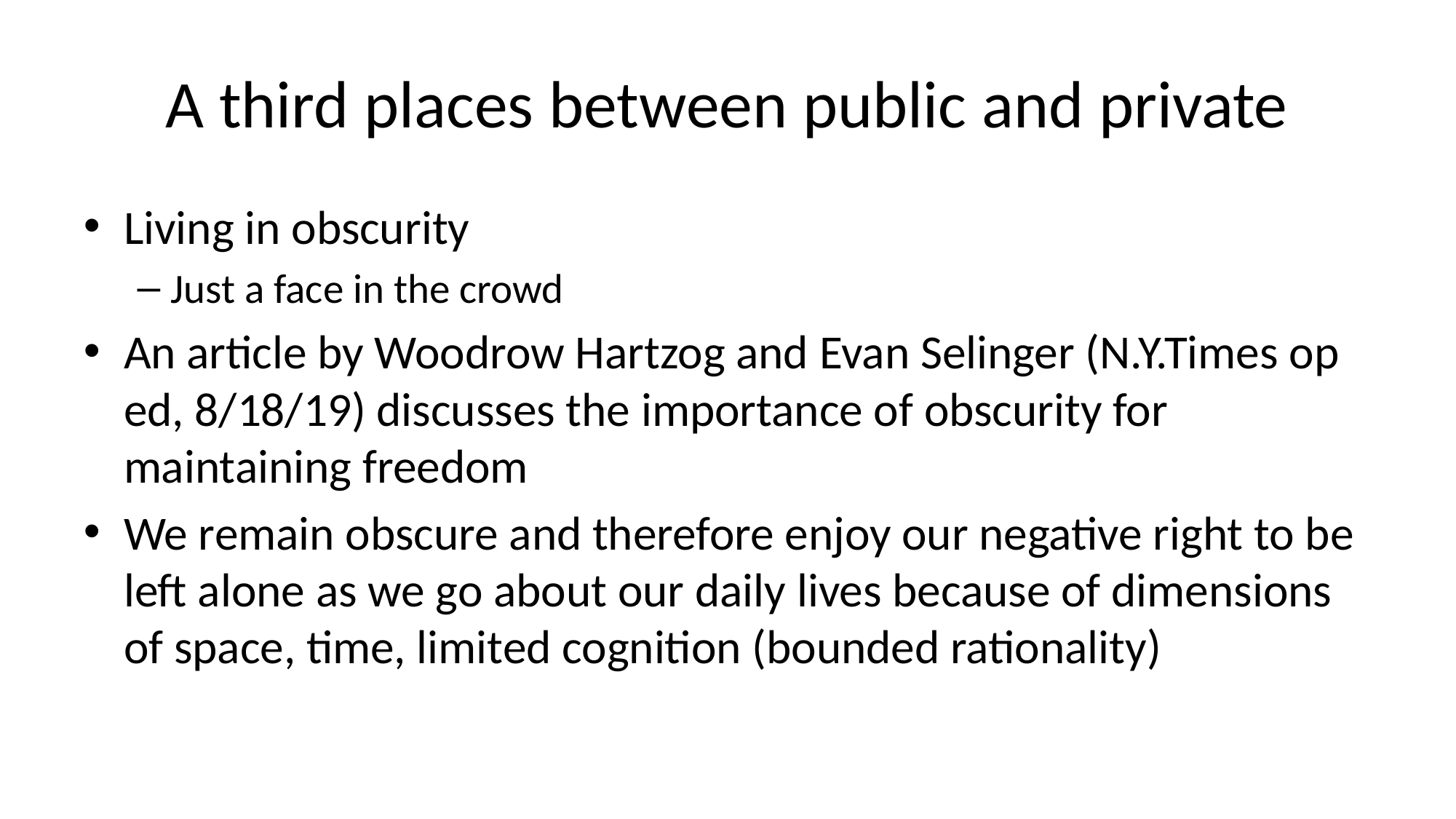

# A third places between public and private
Living in obscurity
Just a face in the crowd
An article by Woodrow Hartzog and Evan Selinger (N.Y.Times op ed, 8/18/19) discusses the importance of obscurity for maintaining freedom
We remain obscure and therefore enjoy our negative right to be left alone as we go about our daily lives because of dimensions of space, time, limited cognition (bounded rationality)